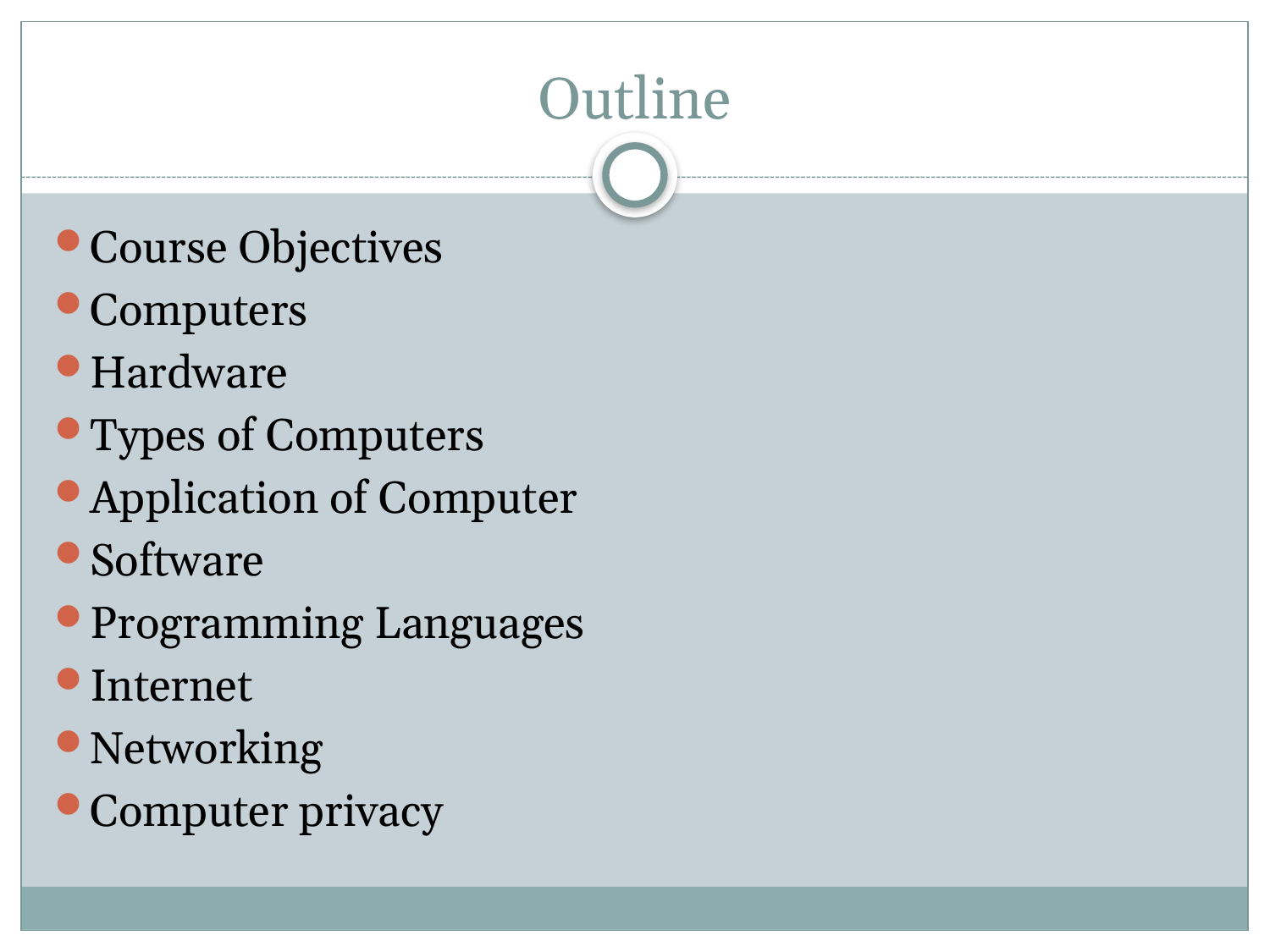

# Outline
Course Objectives
Computers
Hardware
Types of Computers
Application of Computer
Software
Programming Languages
Internet
Networking
Computer privacy